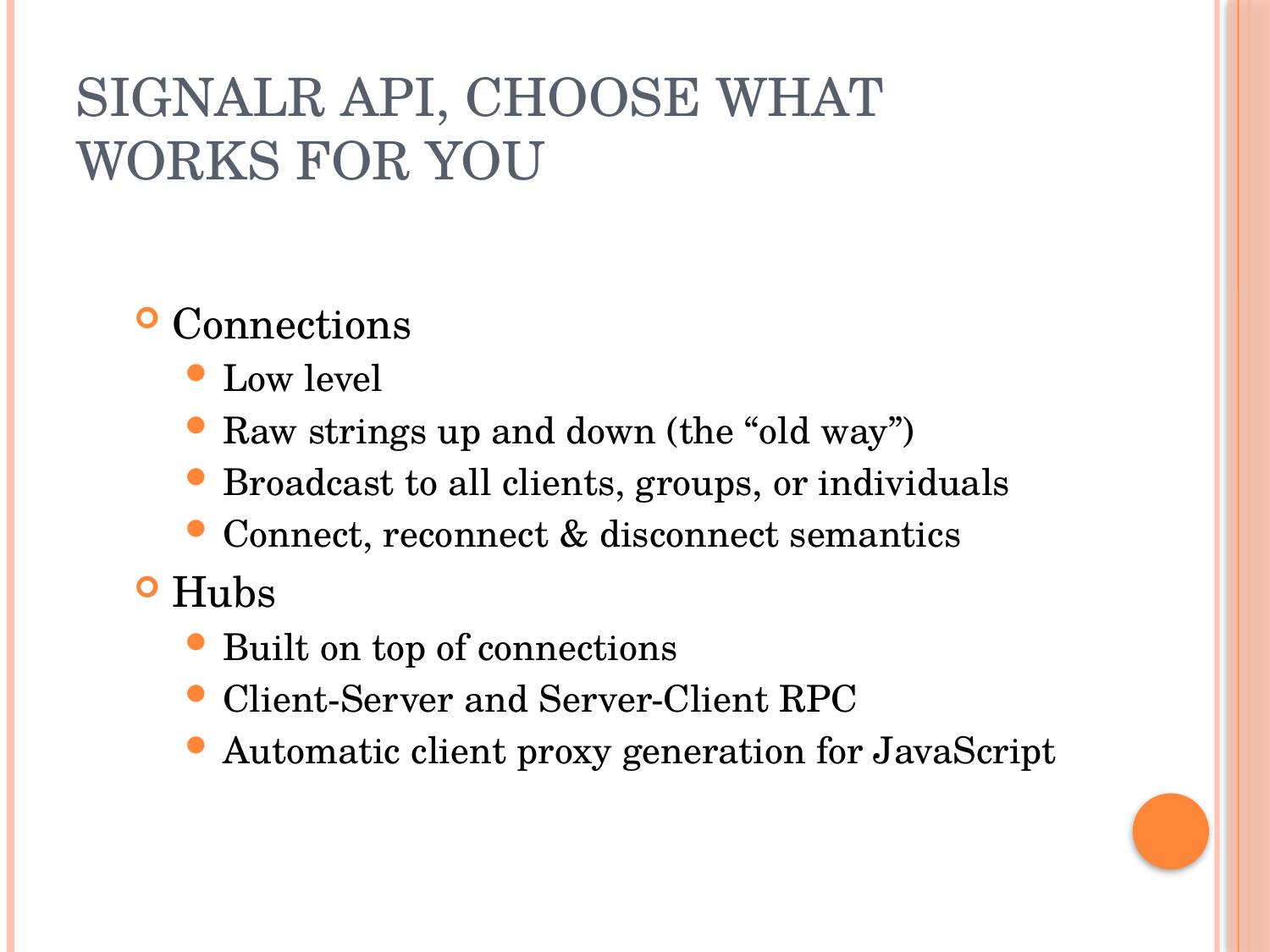

# SignalR API, Choose What Works For You
Connections
Low level
Raw strings up and down (the “old way”)
Broadcast to all clients, groups, or individuals
Connect, reconnect & disconnect semantics
Hubs
Built on top of connections
Client-Server and Server-Client RPC
Automatic client proxy generation for JavaScript
11